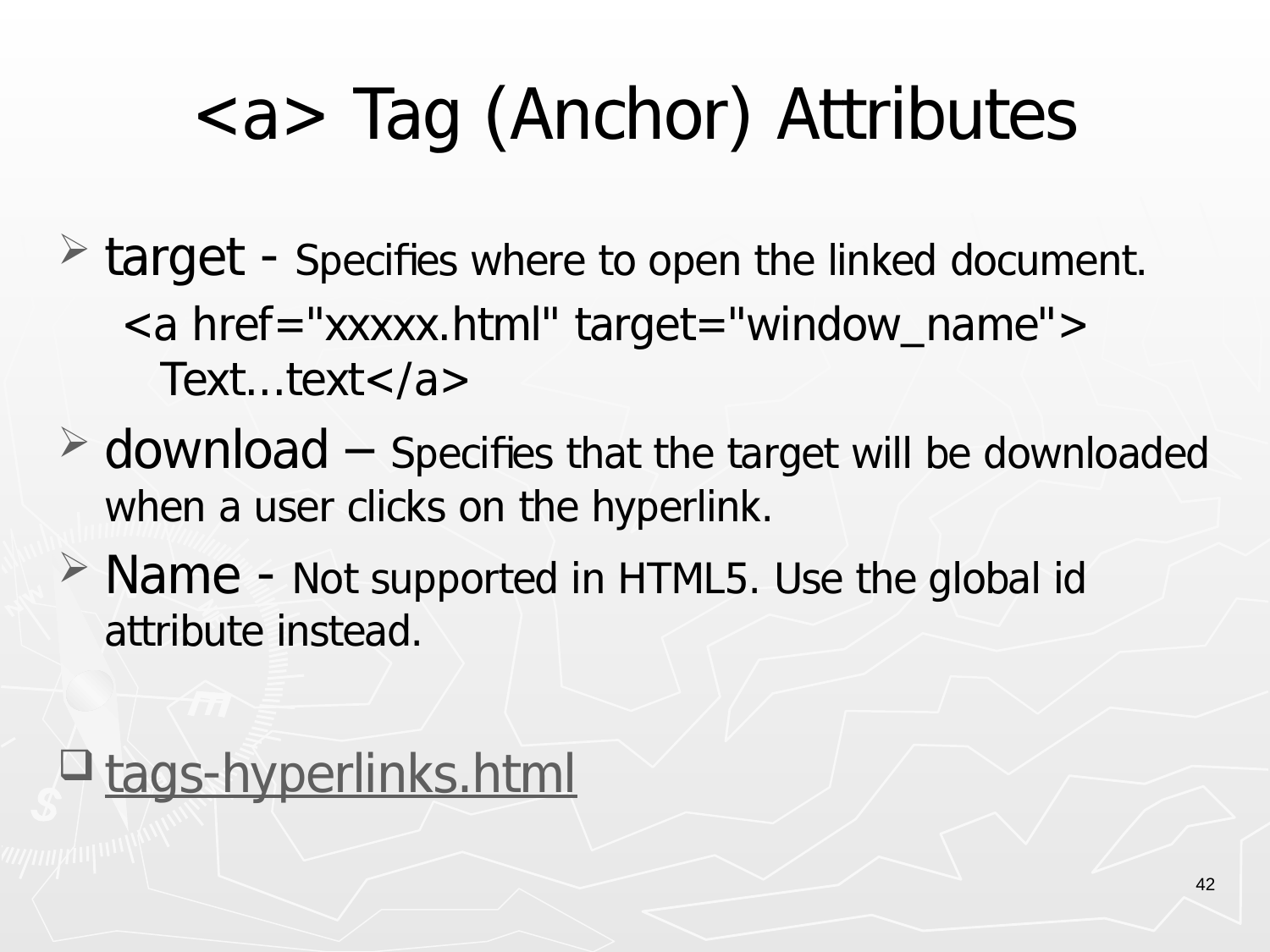

# <a> Tag (Anchor) Attributes
target - Specifies where to open the linked document.
<a href="xxxxx.html" target="window_name"> Text...text</a>
download – Specifies that the target will be downloaded when a user clicks on the hyperlink.
Name - Not supported in HTML5. Use the global id attribute instead.

tags-hyperlinks.html
42